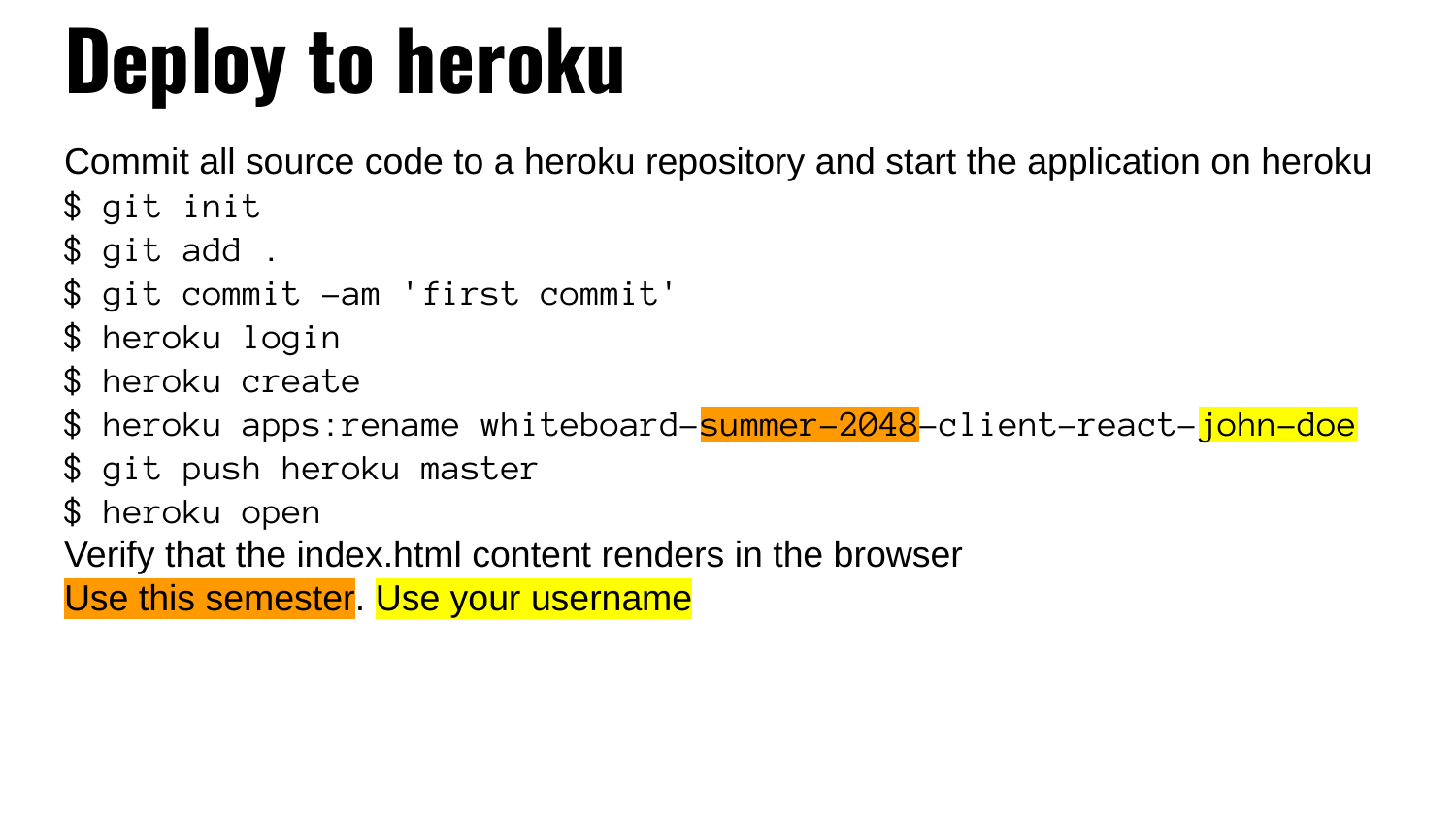

# Deploy to heroku
Commit all source code to a heroku repository and start the application on heroku
$ git init
$ git add .
$ git commit -am 'first commit'
$ heroku login
$ heroku create
$ heroku apps:rename whiteboard-summer-2048-client-react-john-doe
$ git push heroku master
$ heroku open
Verify that the index.html content renders in the browser
Use this semester. Use your username